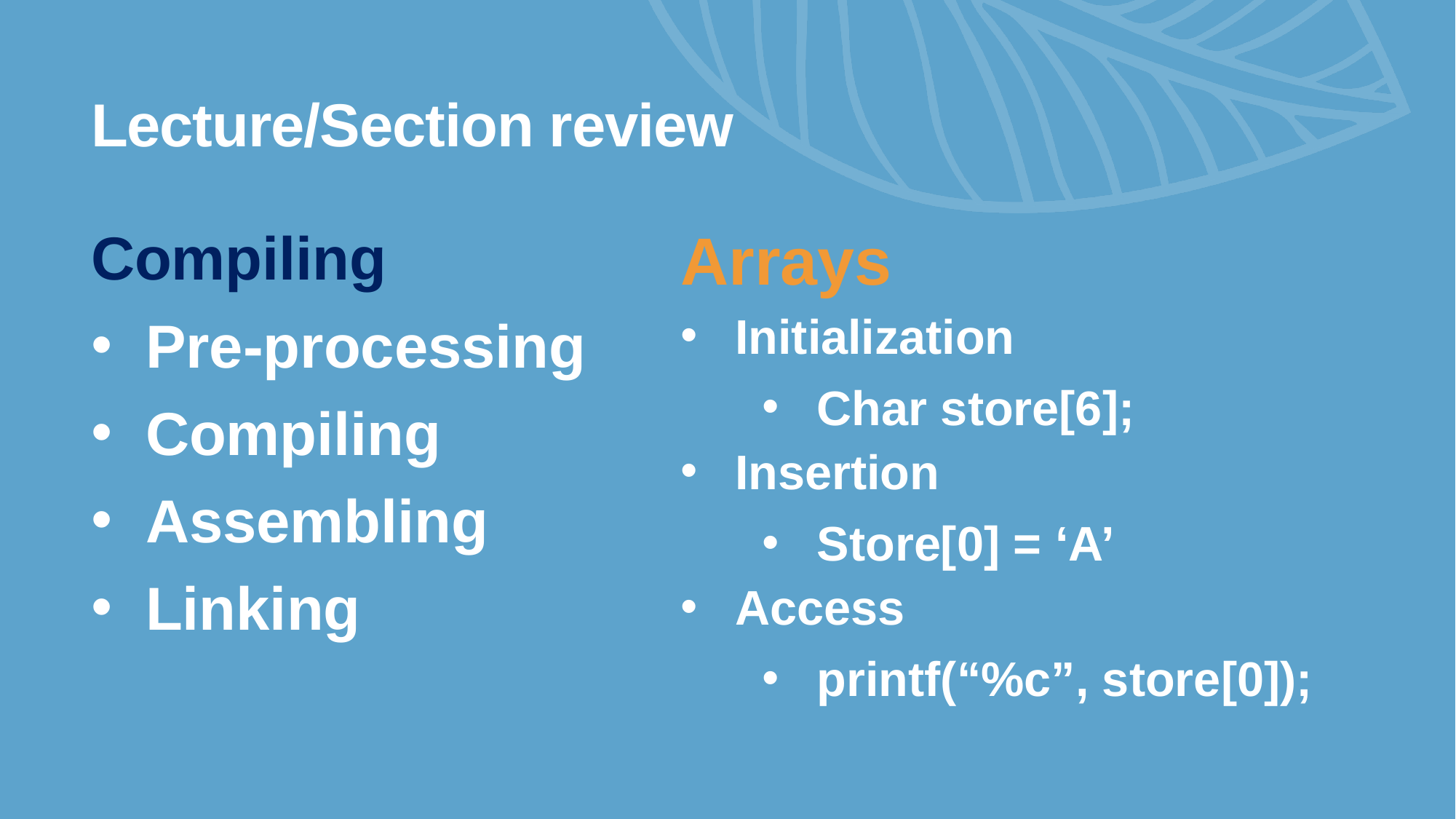

# Lecture/Section review
Compiling
Pre-processing
Compiling
Assembling
Linking

Arrays
Initialization
Char store[6];
Insertion
Store[0] = ‘A’
Access
printf(“%c”, store[0]);